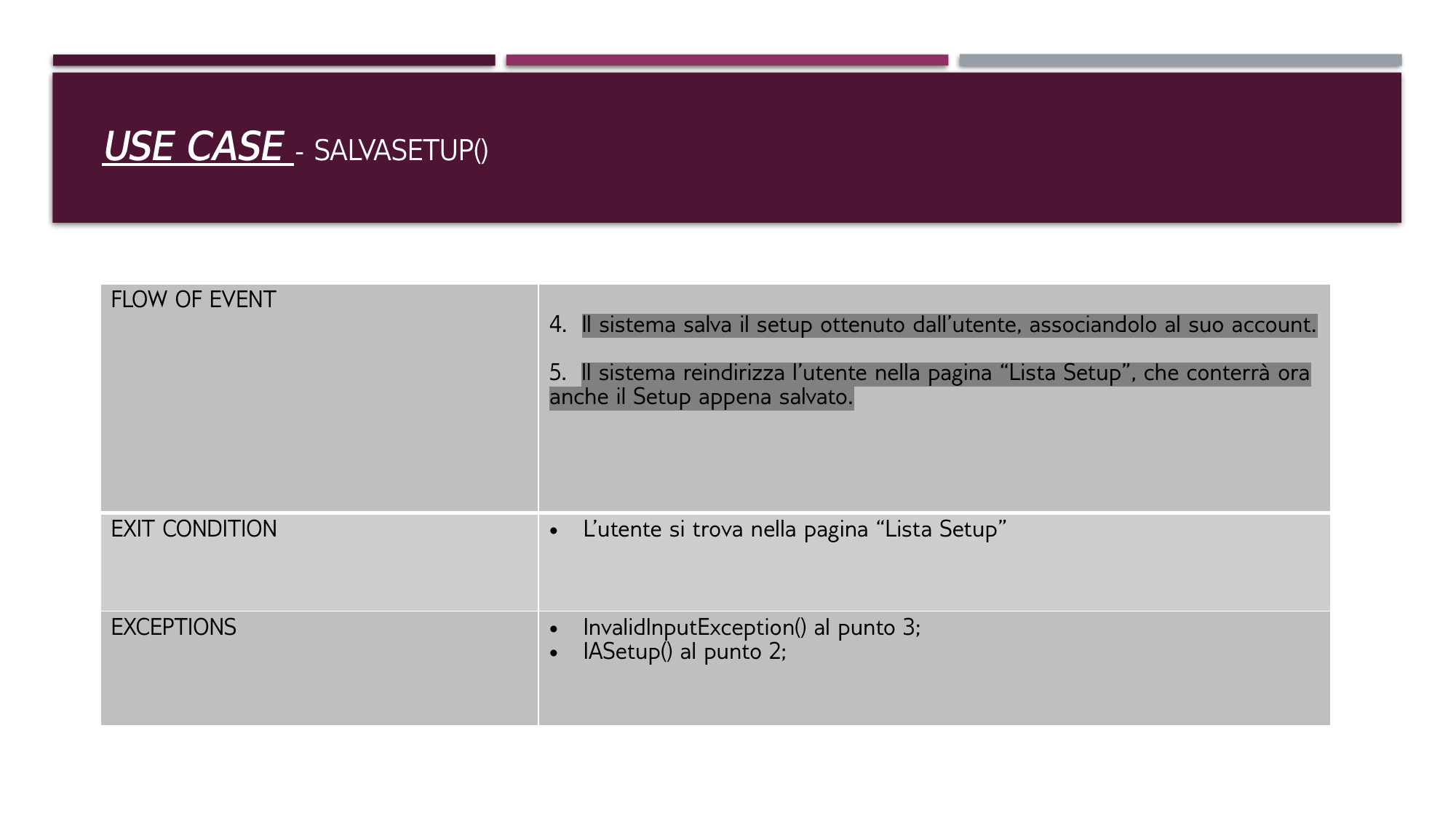

# USE CASE - SalvaSetup()

| FLOW OF EVENT | 4.  Il sistema salva il setup ottenuto dall’utente, associandolo al suo account. 5.  Il sistema reindirizza l’utente nella pagina “Lista Setup”, che conterrà ora anche il Setup appena salvato. |
| --- | --- |
| EXIT CONDITION | L’utente si trova nella pagina “Lista Setup” |
| EXCEPTIONS | InvalidInputException() al punto 3; IASetup() al punto 2; |